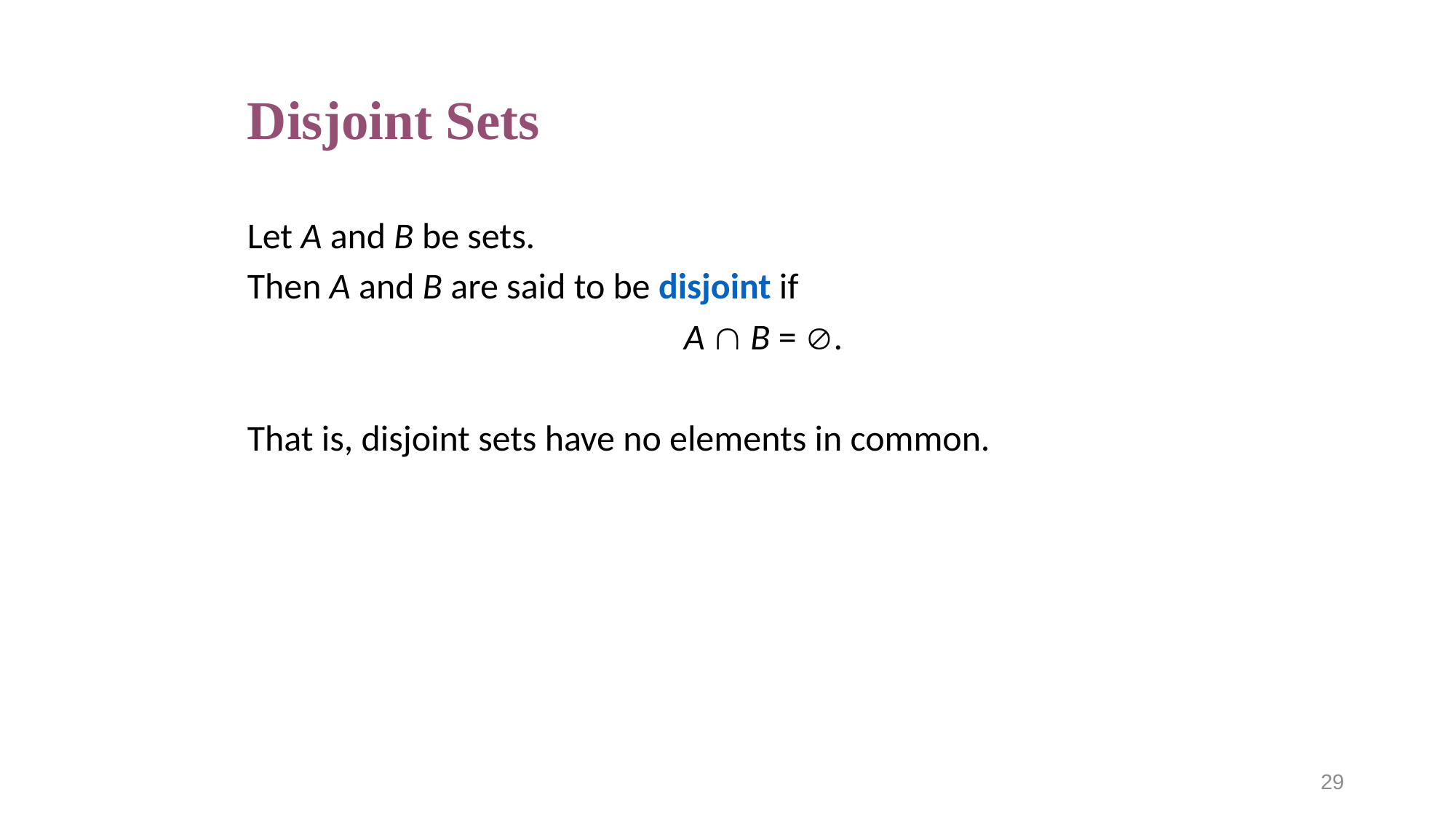

# Disjoint Sets
Let A and B be sets.
Then A and B are said to be disjoint if
				A ∩ B = ∅.

That is, disjoint sets have no elements in common.

29